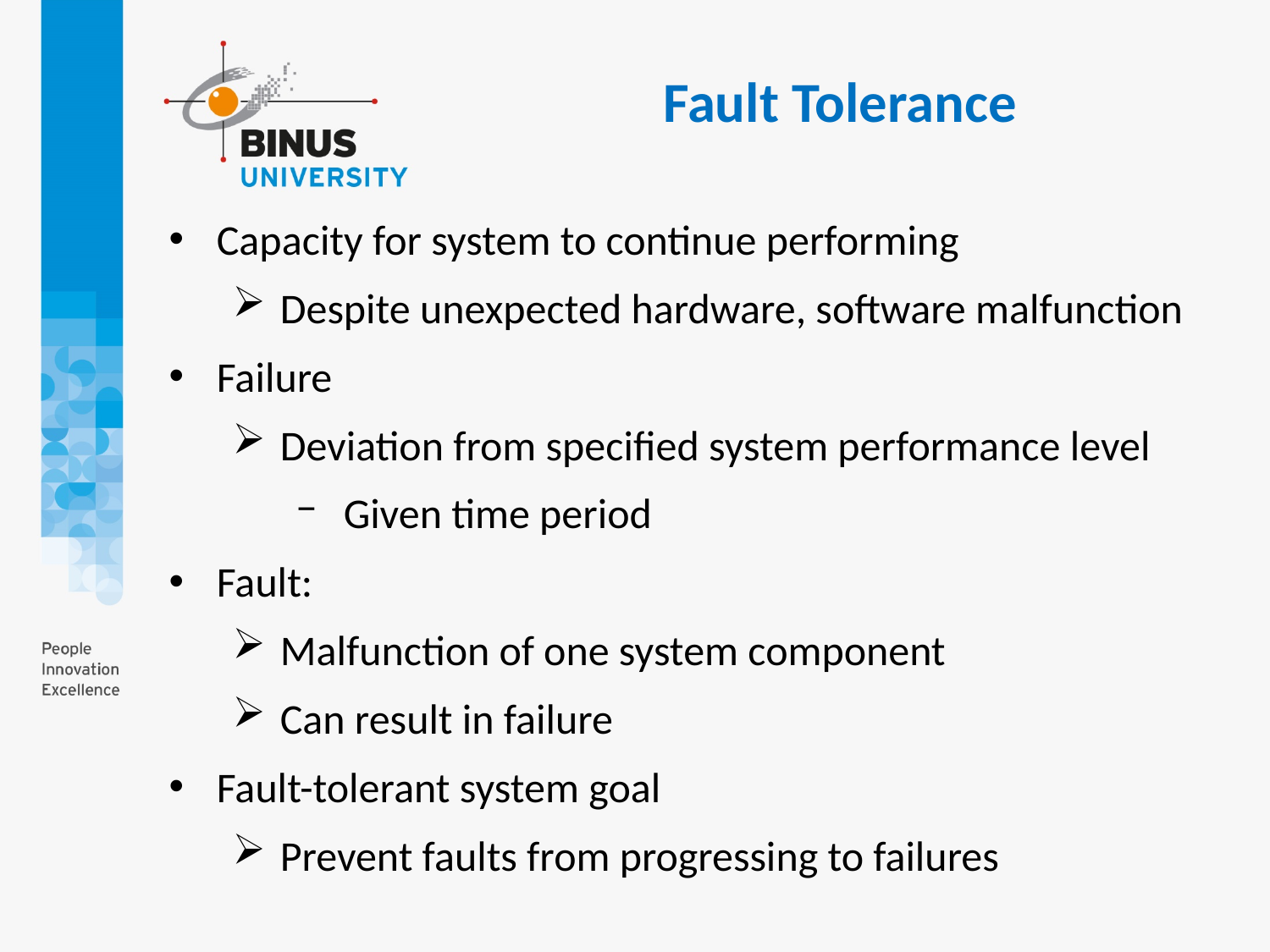

Fault Tolerance
Capacity for system to continue performing
Despite unexpected hardware, software malfunction
Failure
Deviation from specified system performance level
Given time period
Fault:
Malfunction of one system component
Can result in failure
Fault-tolerant system goal
Prevent faults from progressing to failures